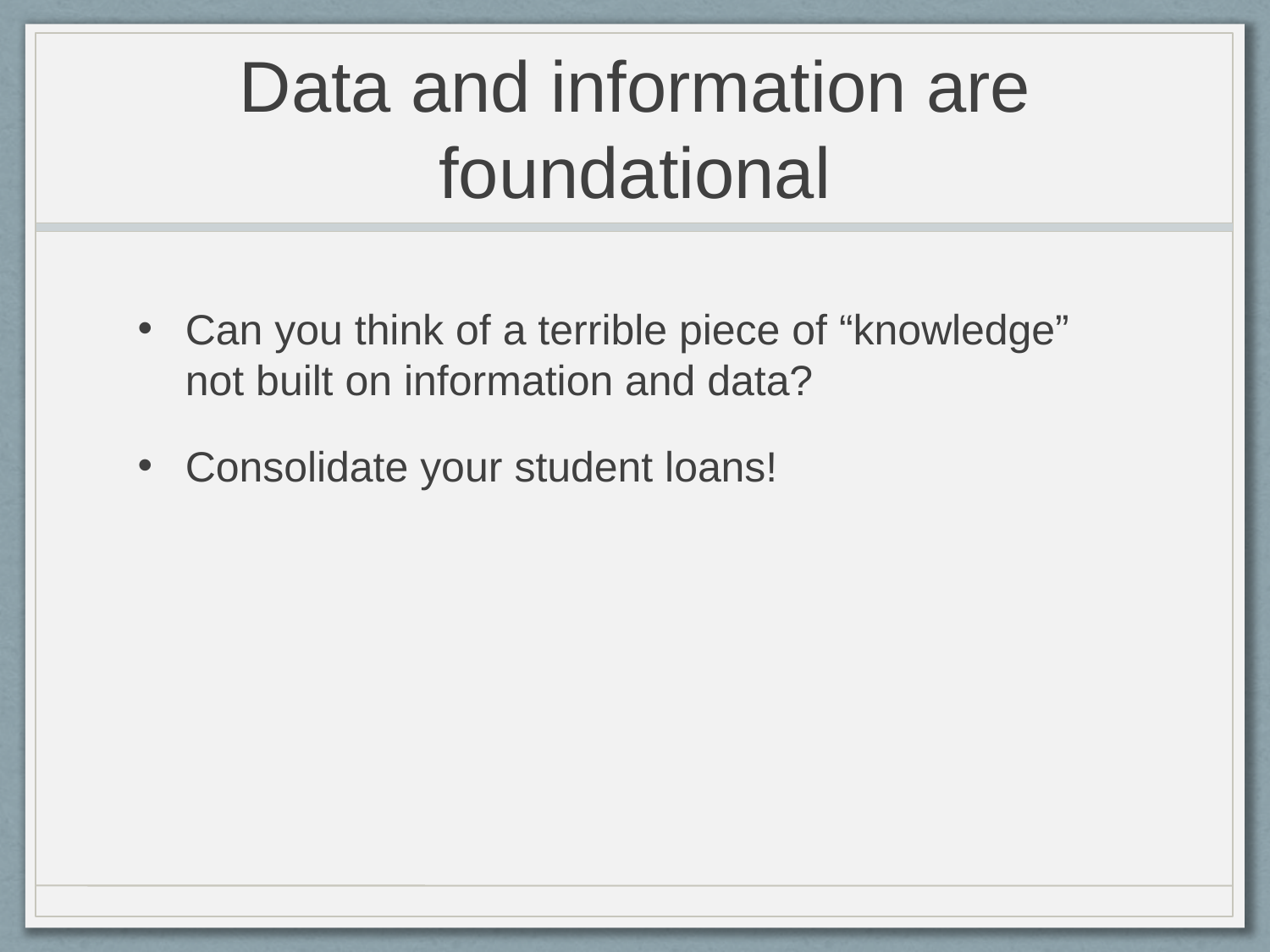

# Data and information are foundational
Can you think of a terrible piece of “knowledge” not built on information and data?
Consolidate your student loans!